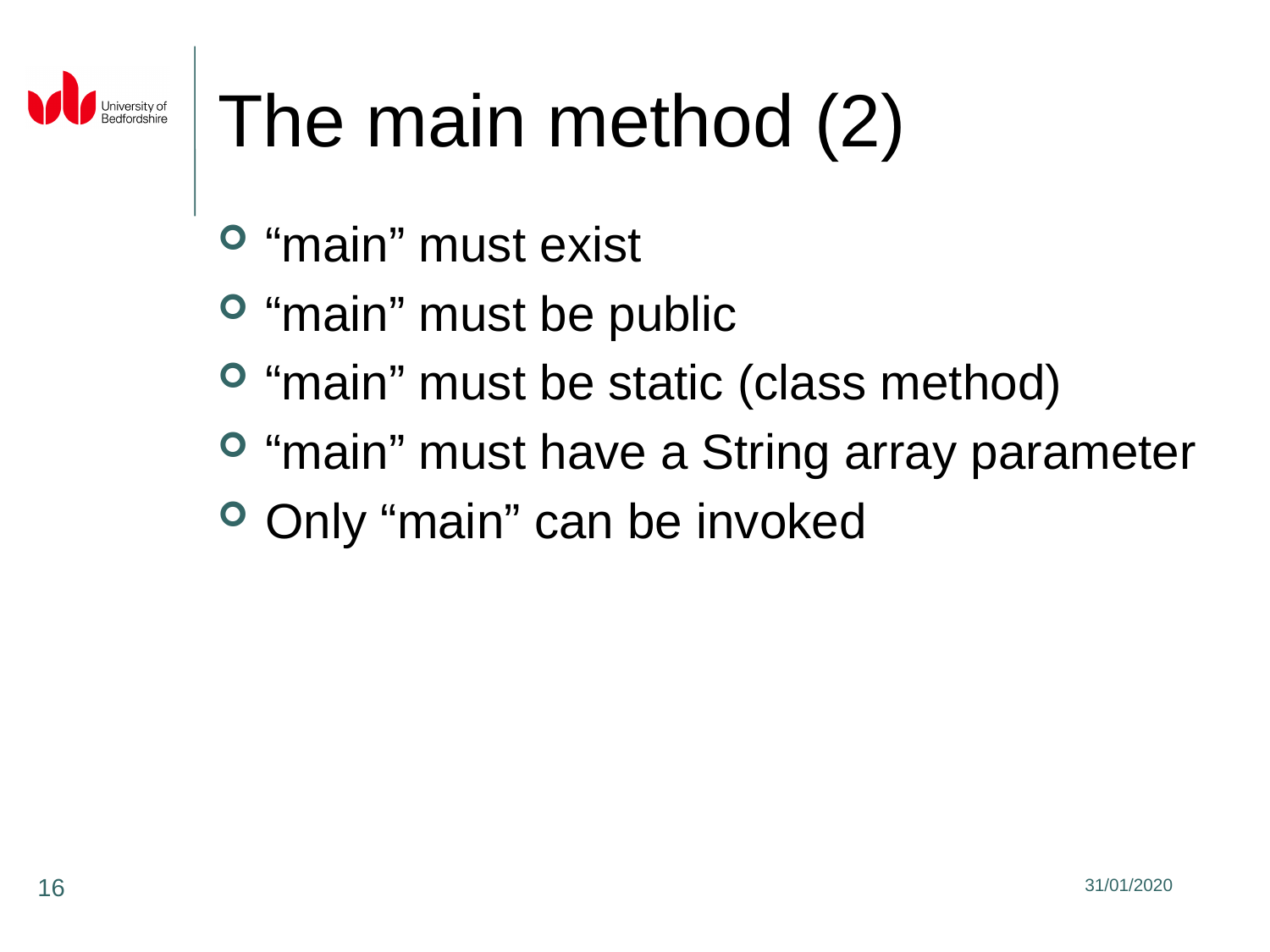

“main” must exist
“main” must be public
“main” must be static (class method)
“main” must have a String array parameter
Only “main” can be invoked
# The main method (2)
16
31/01/2020